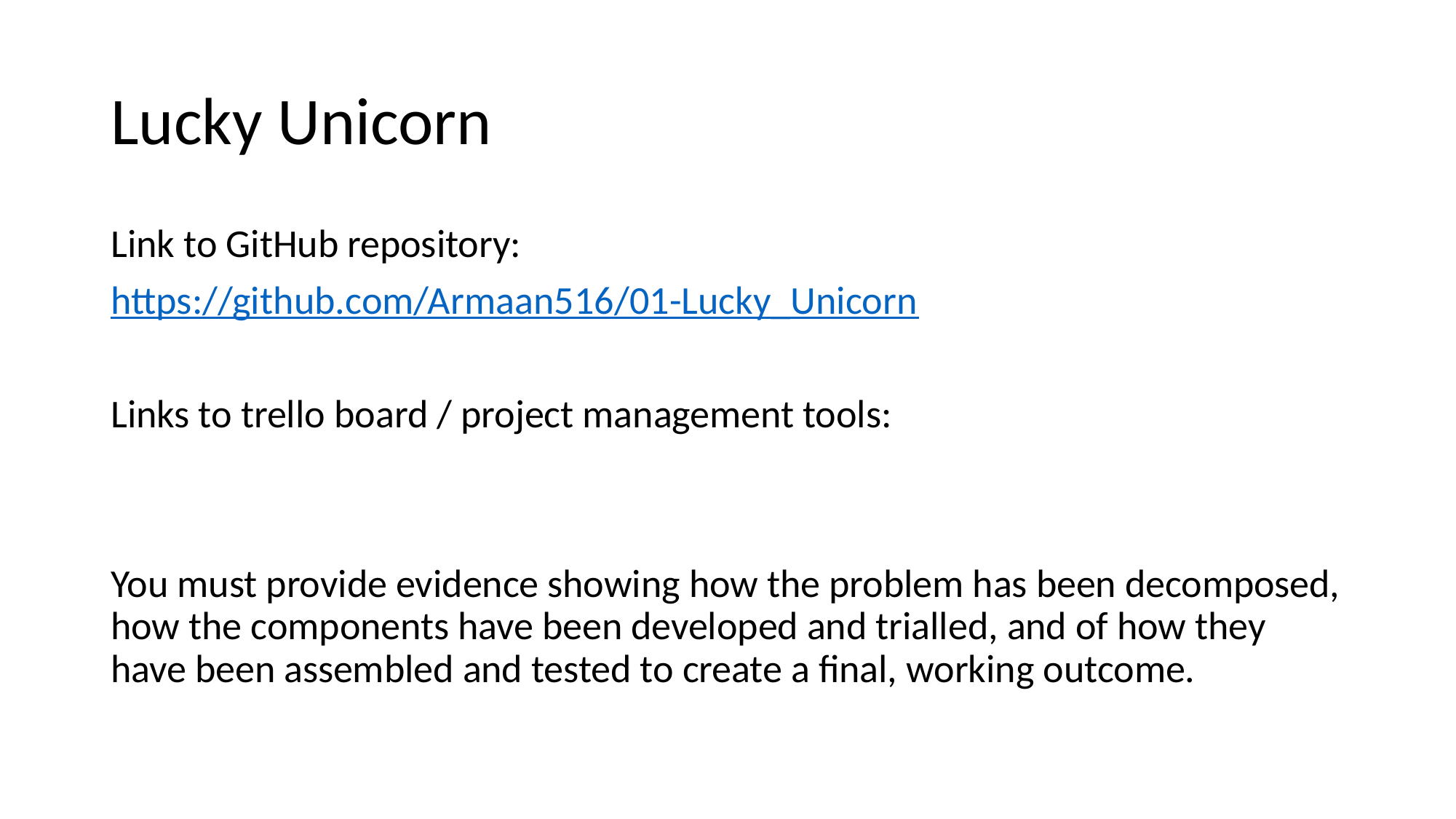

# Lucky Unicorn
Link to GitHub repository:
https://github.com/Armaan516/01-Lucky_Unicorn

Links to trello board / project management tools:

You must provide evidence showing how the problem has been decomposed, how the components have been developed and trialled, and of how they have been assembled and tested to create a final, working outcome.